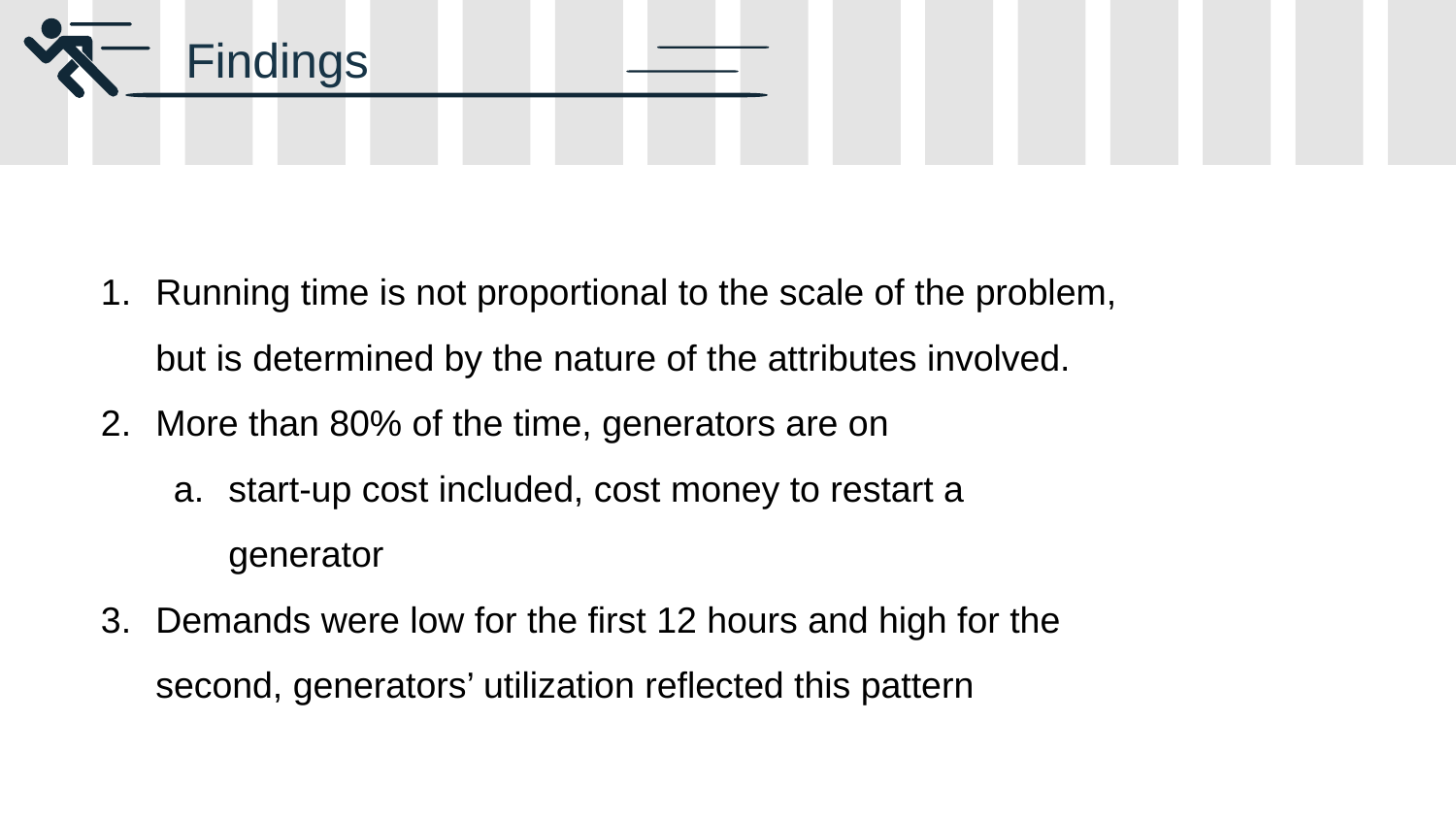

----------------

Findings

Running time is not proportional to the scale of the problem, but is determined by the nature of the attributes involved.
More than 80% of the time, generators are on
start-up cost included, cost money to restart a generator
Demands were low for the first 12 hours and high for the second, generators’ utilization reflected this pattern